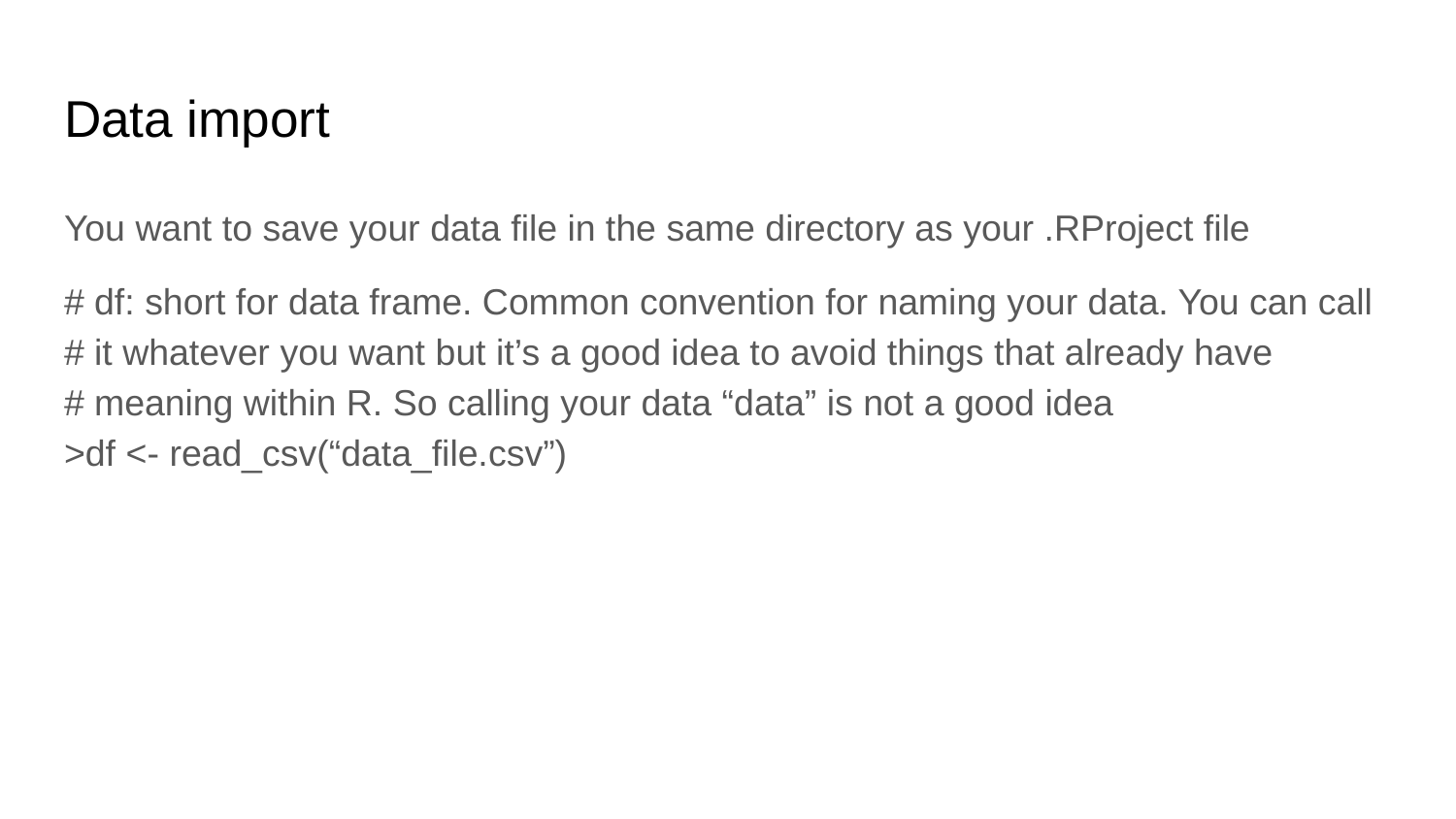

# Data import
You want to save your data file in the same directory as your .RProject file
# df: short for data frame. Common convention for naming your data. You can call # it whatever you want but it’s a good idea to avoid things that already have # meaning within R. So calling your data “data” is not a good idea >df <- read_csv(“data_file.csv”)